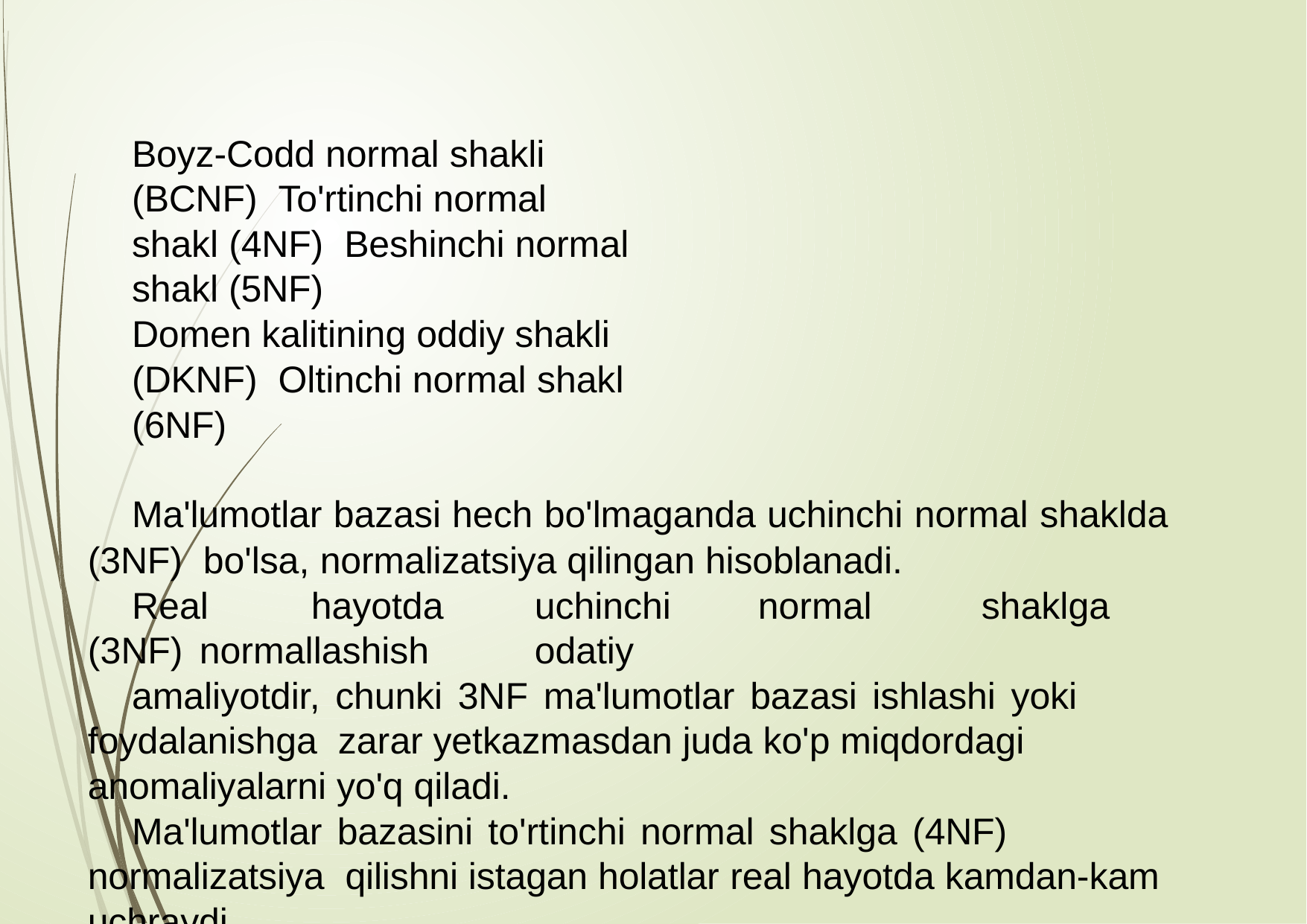

Boyz-Codd normal shakli (BCNF)  To'rtinchi normal shakl (4NF)  Beshinchi normal shakl (5NF)
Domen kalitining oddiy shakli (DKNF)  Oltinchi normal shakl (6NF)

Ma'lumotlar bazasi hech bo'lmaganda uchinchi normal shaklda (3NF)  bo'lsa, normalizatsiya qilingan hisoblanadi.
Real	hayotda	uchinchi	normal	shaklga	(3NF)	normallashish	odatiy
amaliyotdir, chunki 3NF ma'lumotlar bazasi ishlashi yoki foydalanishga  zarar yetkazmasdan juda ko'p miqdordagi anomaliyalarni yo'q qiladi.
Ma'lumotlar bazasini to'rtinchi normal shaklga (4NF) normalizatsiya  qilishni istagan holatlar real hayotda kamdan-kam uchraydi.